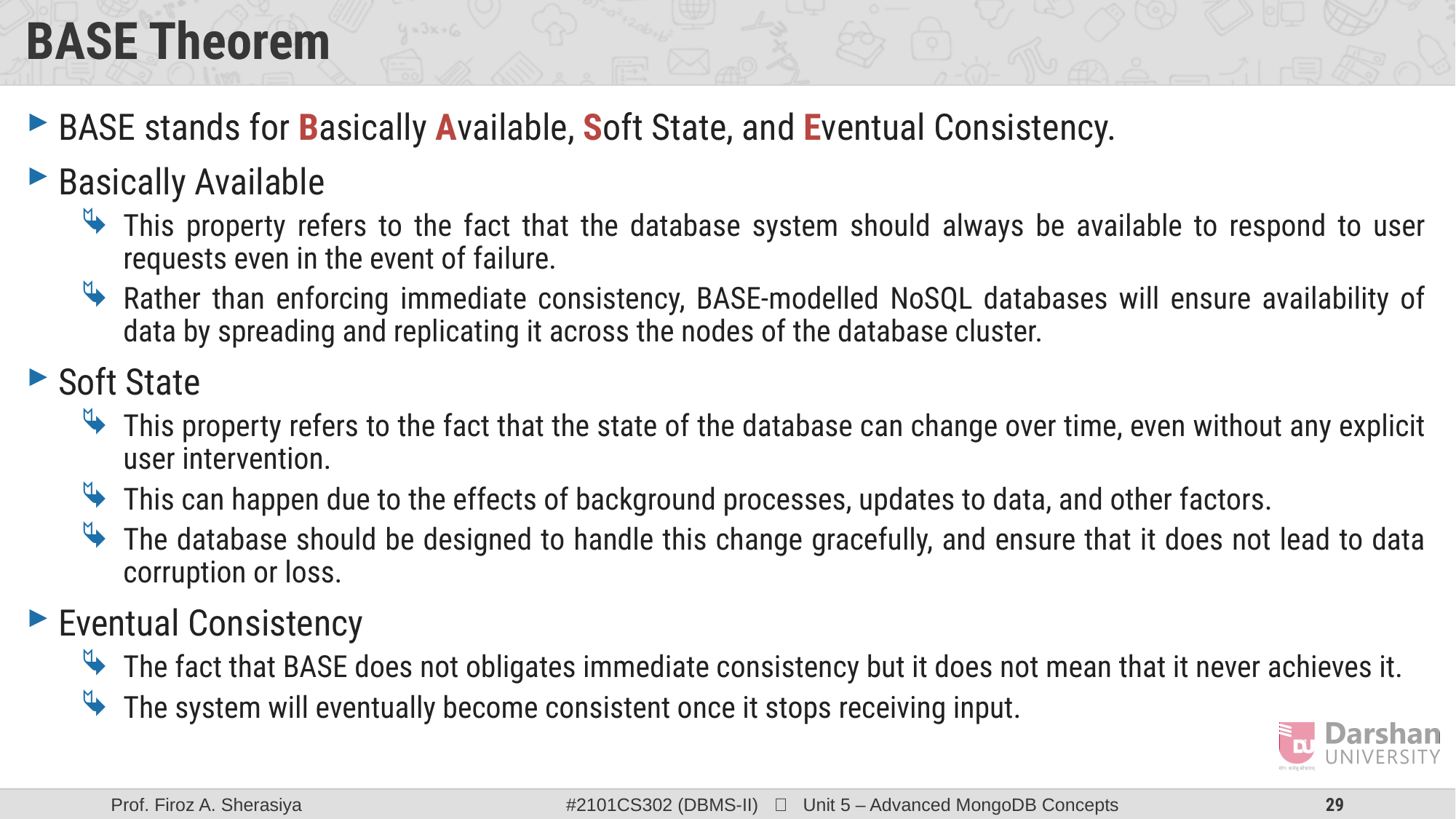

# BASE Theorem
BASE stands for Basically Available, Soft State, and Eventual Consistency.
Basically Available
This property refers to the fact that the database system should always be available to respond to user requests even in the event of failure.
Rather than enforcing immediate consistency, BASE-modelled NoSQL databases will ensure availability of data by spreading and replicating it across the nodes of the database cluster.
Soft State
This property refers to the fact that the state of the database can change over time, even without any explicit user intervention.
This can happen due to the effects of background processes, updates to data, and other factors.
The database should be designed to handle this change gracefully, and ensure that it does not lead to data corruption or loss.
Eventual Consistency
The fact that BASE does not obligates immediate consistency but it does not mean that it never achieves it.
The system will eventually become consistent once it stops receiving input.